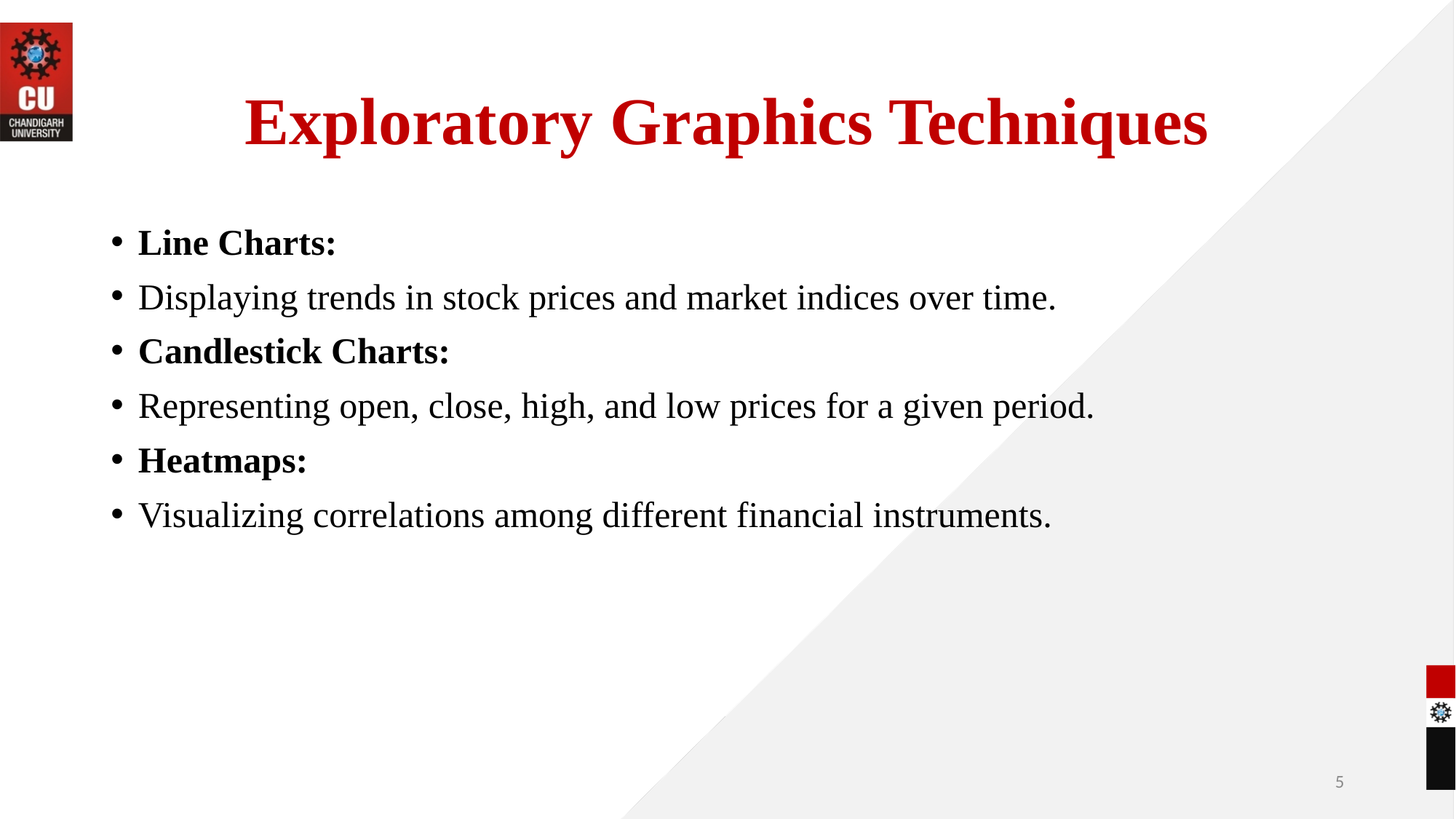

# Exploratory Graphics Techniques
Line Charts:
Displaying trends in stock prices and market indices over time.
Candlestick Charts:
Representing open, close, high, and low prices for a given period.
Heatmaps:
Visualizing correlations among different financial instruments.
5